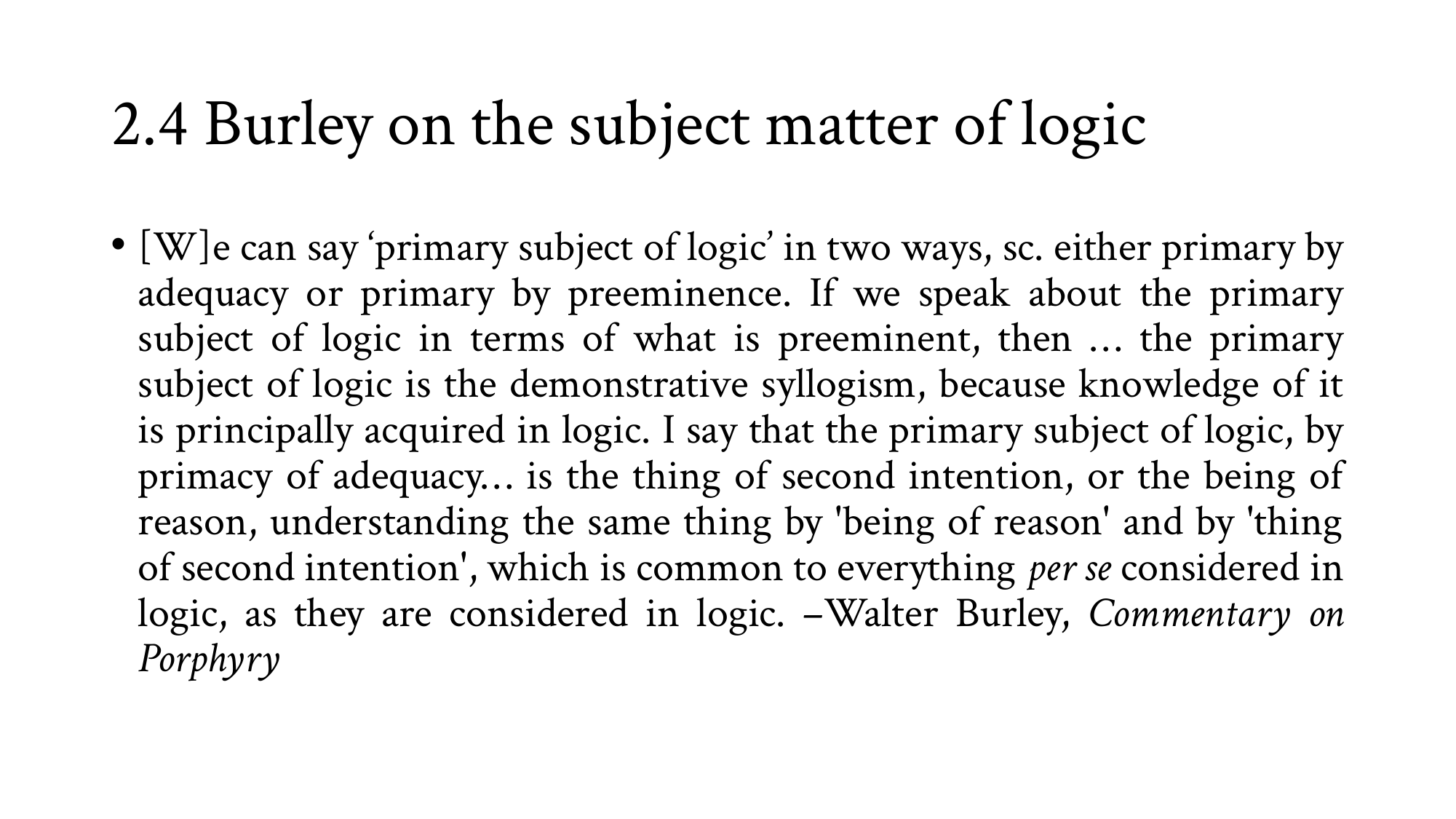

# 2.4 Burley on the subject matter of logic
[W]e can say ‘primary subject of logic’ in two ways, sc. either primary by adequacy or primary by preeminence. If we speak about the primary subject of logic in terms of what is preeminent, then … the primary subject of logic is the demonstrative syllogism, because knowledge of it is principally acquired in logic. I say that the primary subject of logic, by primacy of adequacy… is the thing of second intention, or the being of reason, understanding the same thing by 'being of reason' and by 'thing of second intention', which is common to everything per se considered in logic, as they are considered in logic. –Walter Burley, Commentary on Porphyry